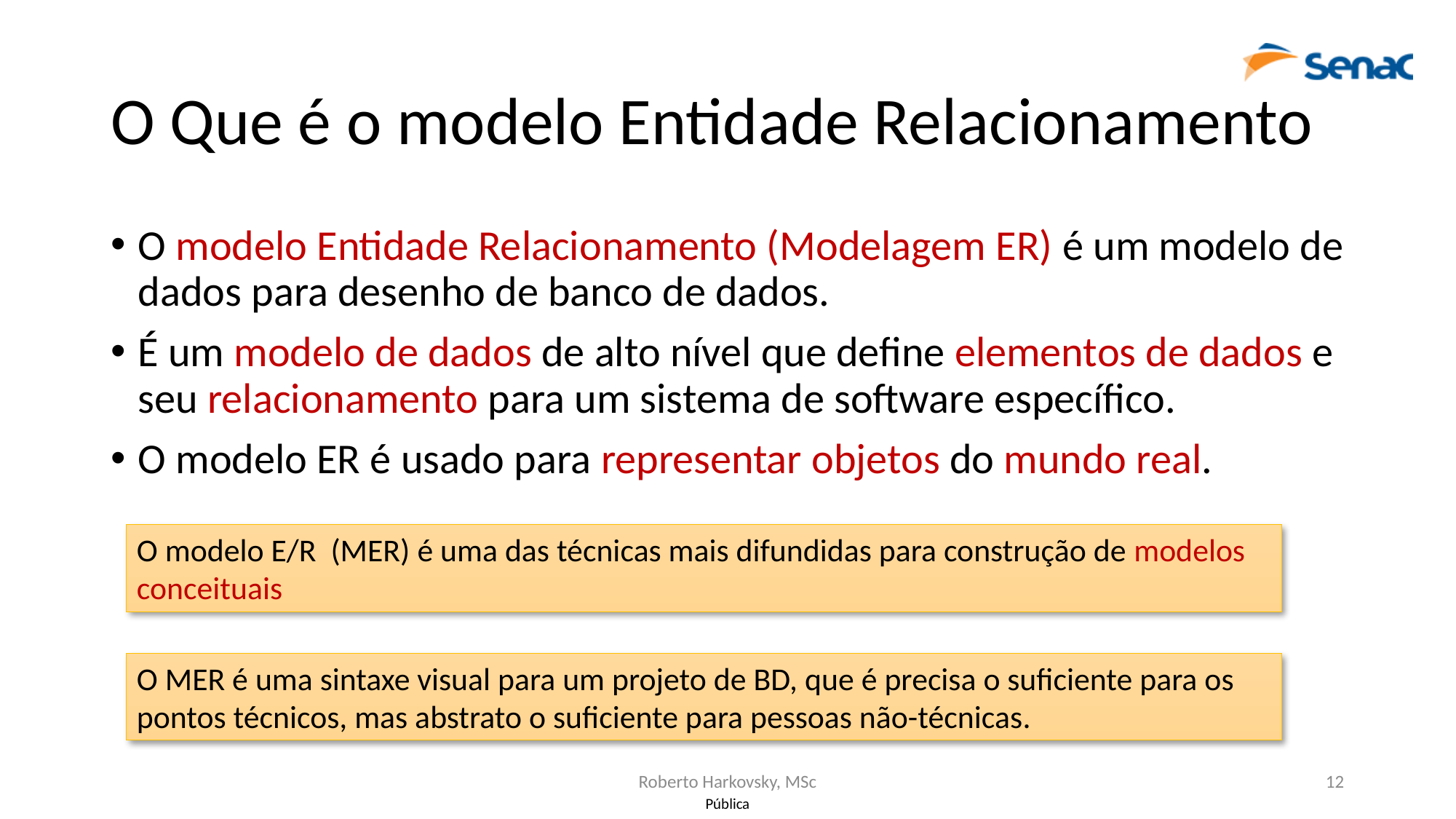

# O Que é o modelo Entidade Relacionamento
O modelo Entidade Relacionamento (Modelagem ER) é um modelo de dados para desenho de banco de dados.
É um modelo de dados de alto nível que define elementos de dados e seu relacionamento para um sistema de software específico.
O modelo ER é usado para representar objetos do mundo real.
O modelo E/R  (MER) é uma das técnicas mais difundidas para construção de modelos conceituais
O MER é uma sintaxe visual para um projeto de BD, que é precisa o suficiente para os pontos técnicos, mas abstrato o suficiente para pessoas não-técnicas.
Roberto Harkovsky, MSc
12